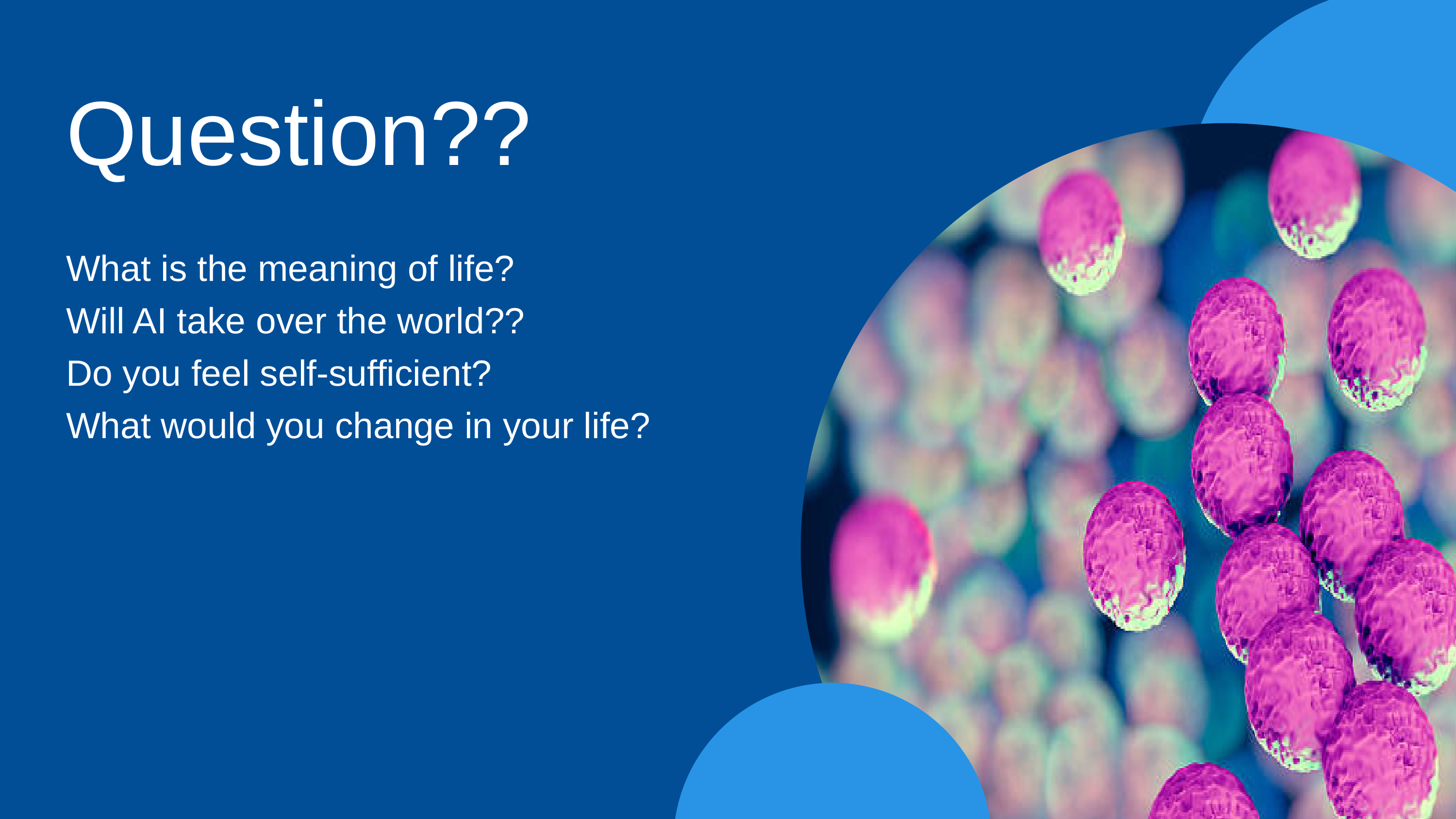

Question??
What is the meaning of life?
Will AI take over the world??
Do you feel self-sufficient?
What would you change in your life?